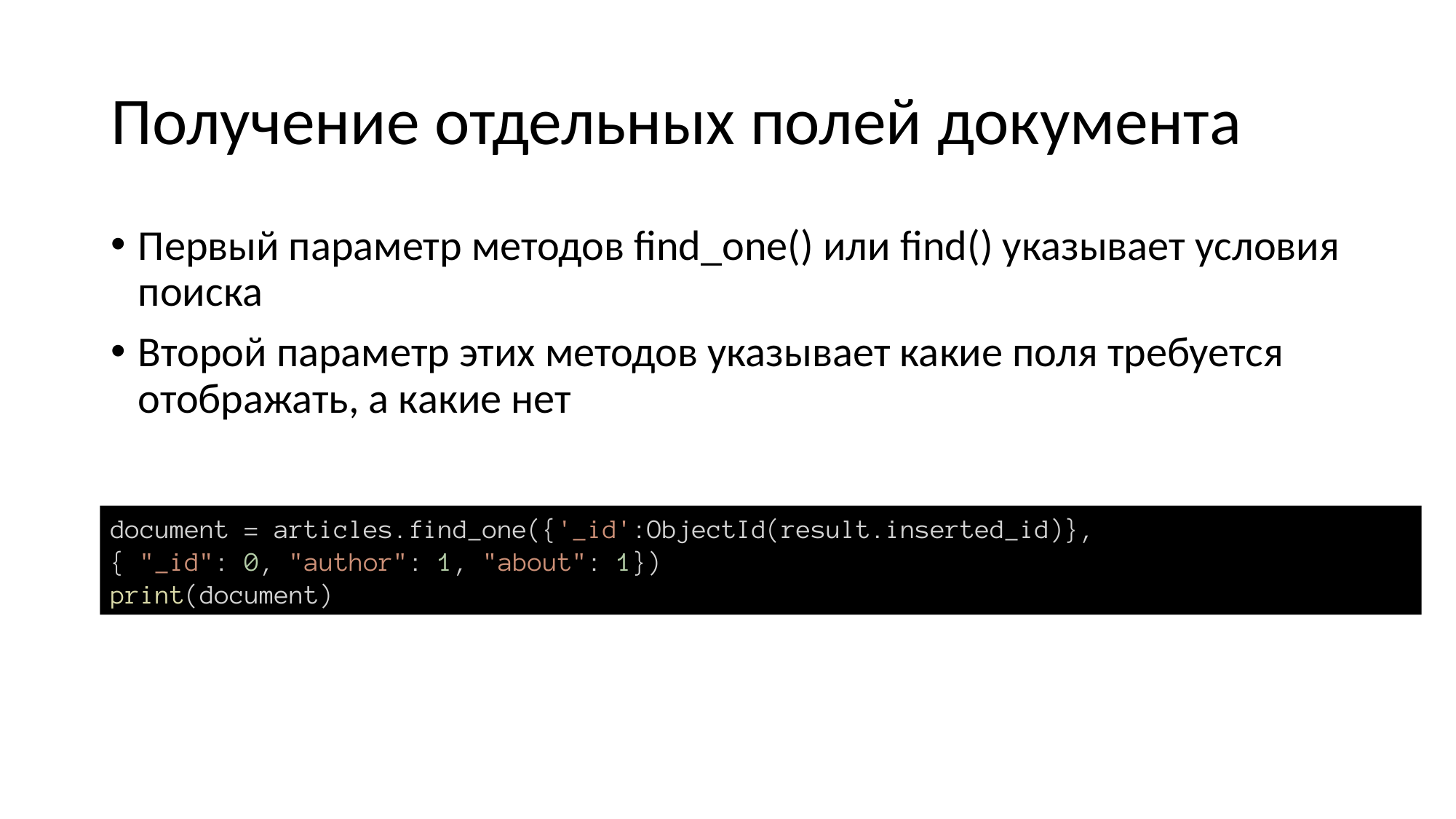

# Получение отдельных полей документа
Первый параметр методов find_one() или find() указывает условия поиска
Второй параметр этих методов указывает какие поля требуется отображать, а какие нет

document = articles.find_one({'_id':ObjectId(result.inserted_id)},
{ "_id": 0, "author": 1, "about": 1})
print(document)